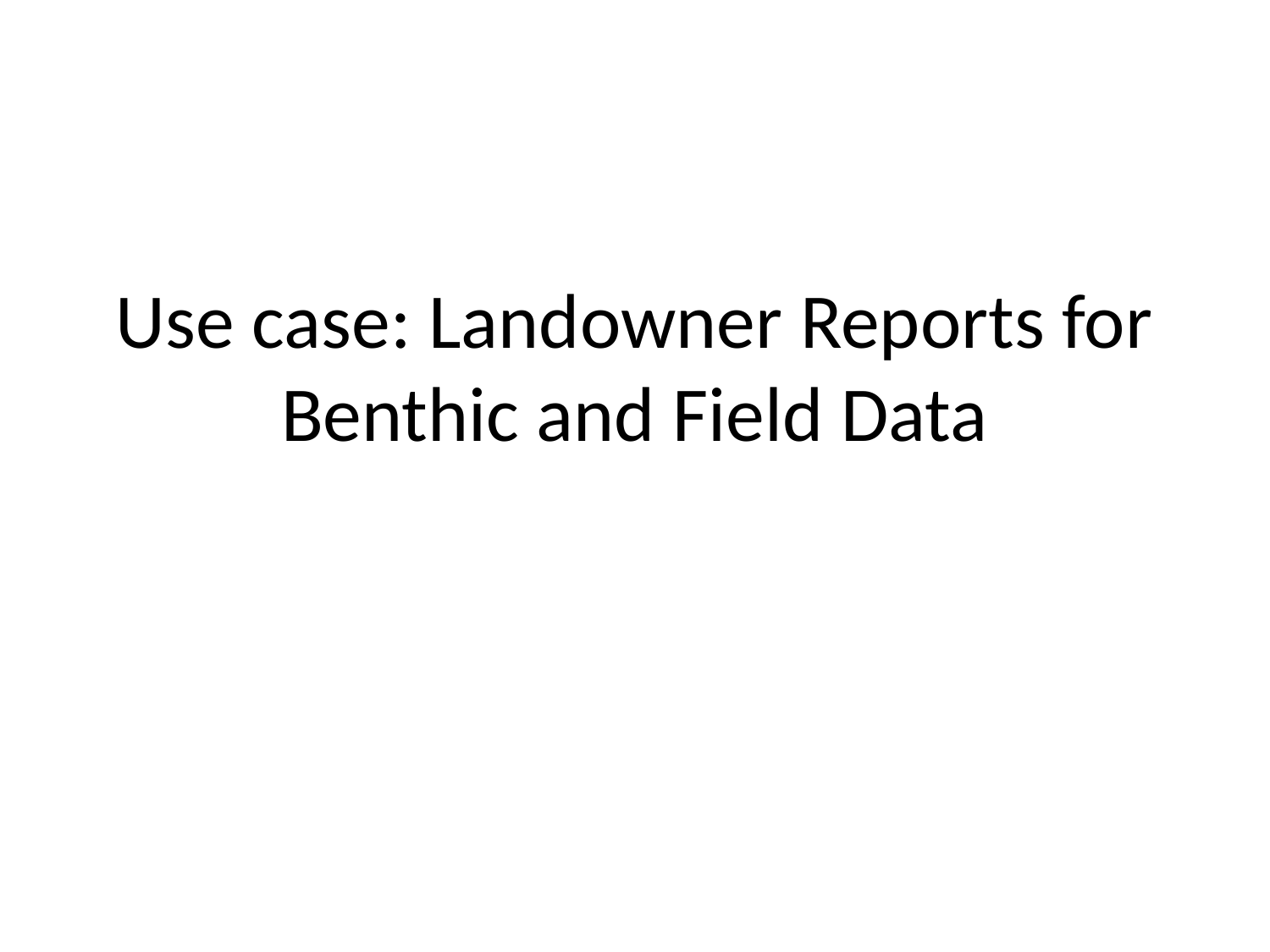

Use case: Landowner Reports for Benthic and Field Data